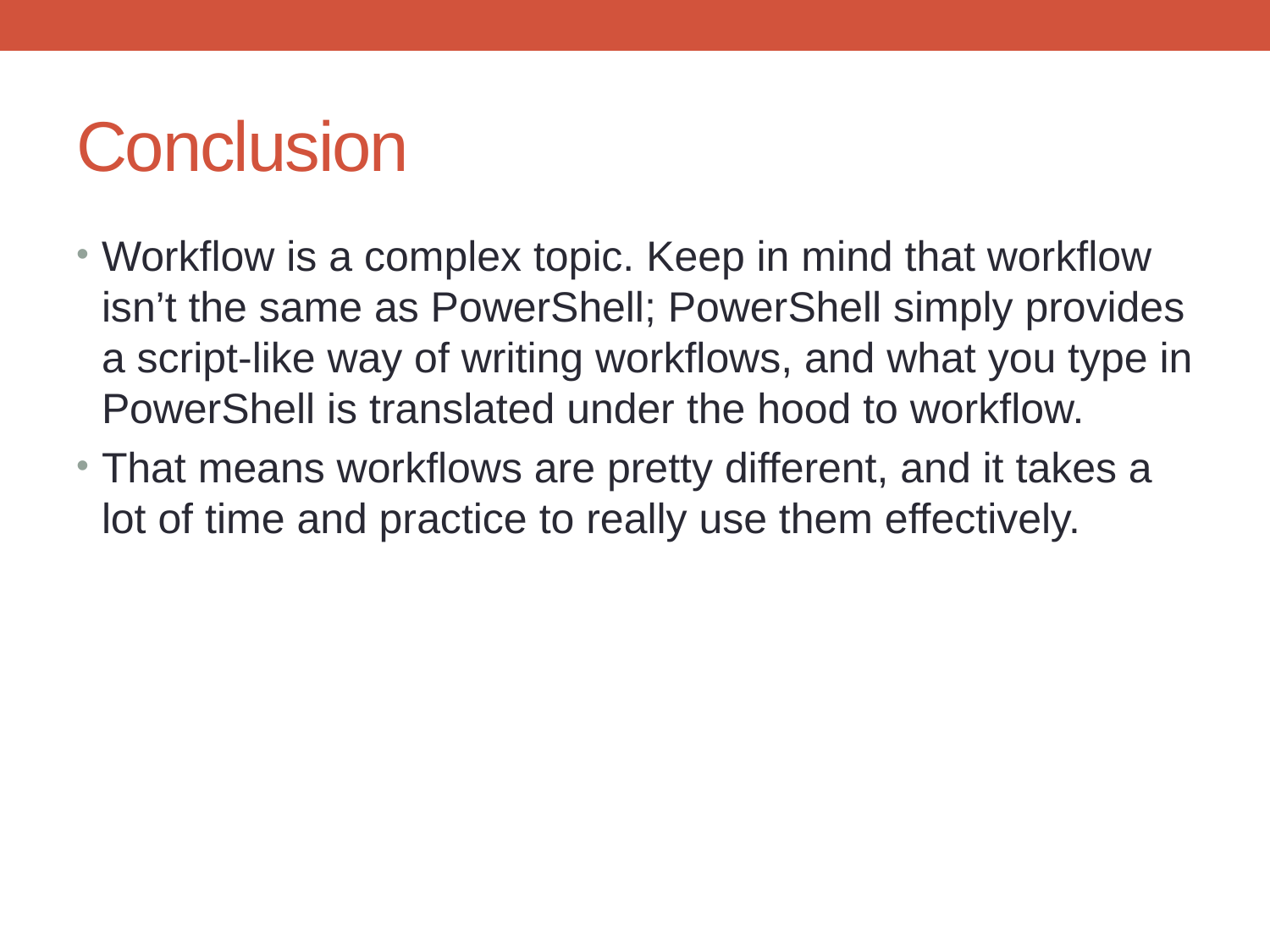

# Conclusion
Workflow is a complex topic. Keep in mind that workflow isn’t the same as PowerShell; PowerShell simply provides a script-like way of writing workflows, and what you type in PowerShell is translated under the hood to workflow.
That means workflows are pretty different, and it takes a lot of time and practice to really use them effectively.